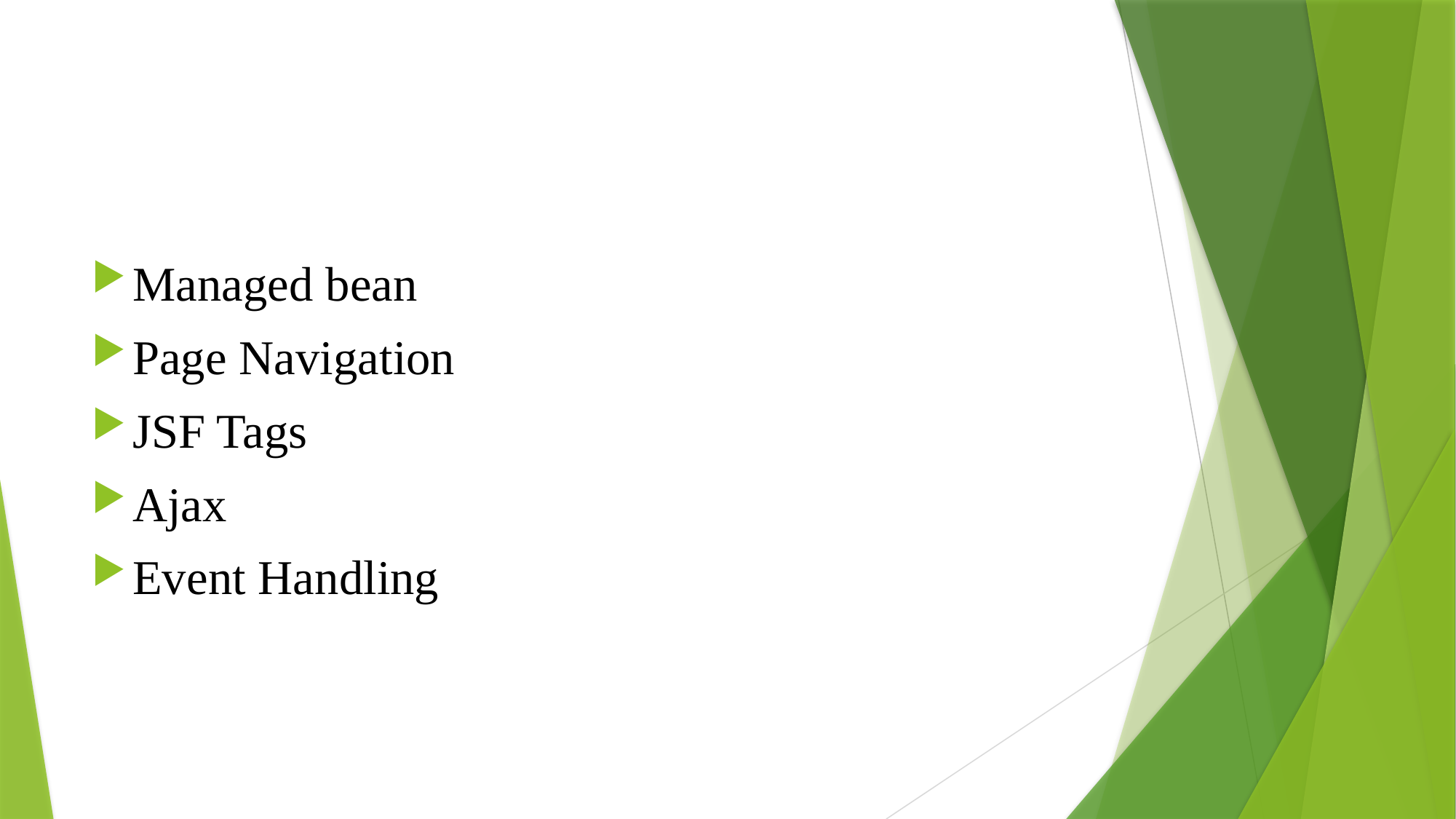

#
Managed bean
Page Navigation
JSF Tags
Ajax
Event Handling